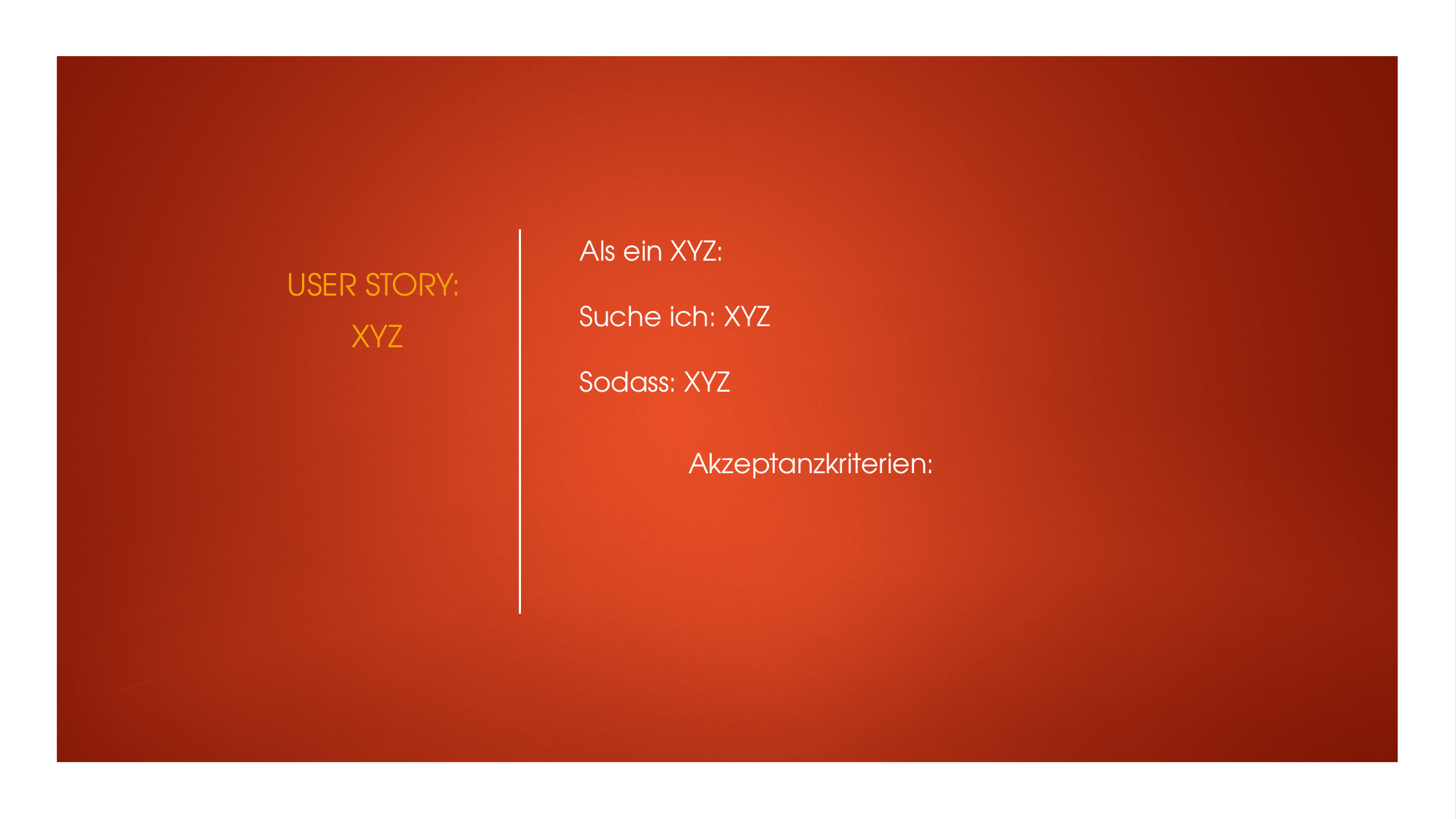

User story:
XYZ
# Als ein XYZ: Suche ich: XYZ Sodass: XYZ
	Akzeptanzkriterien: